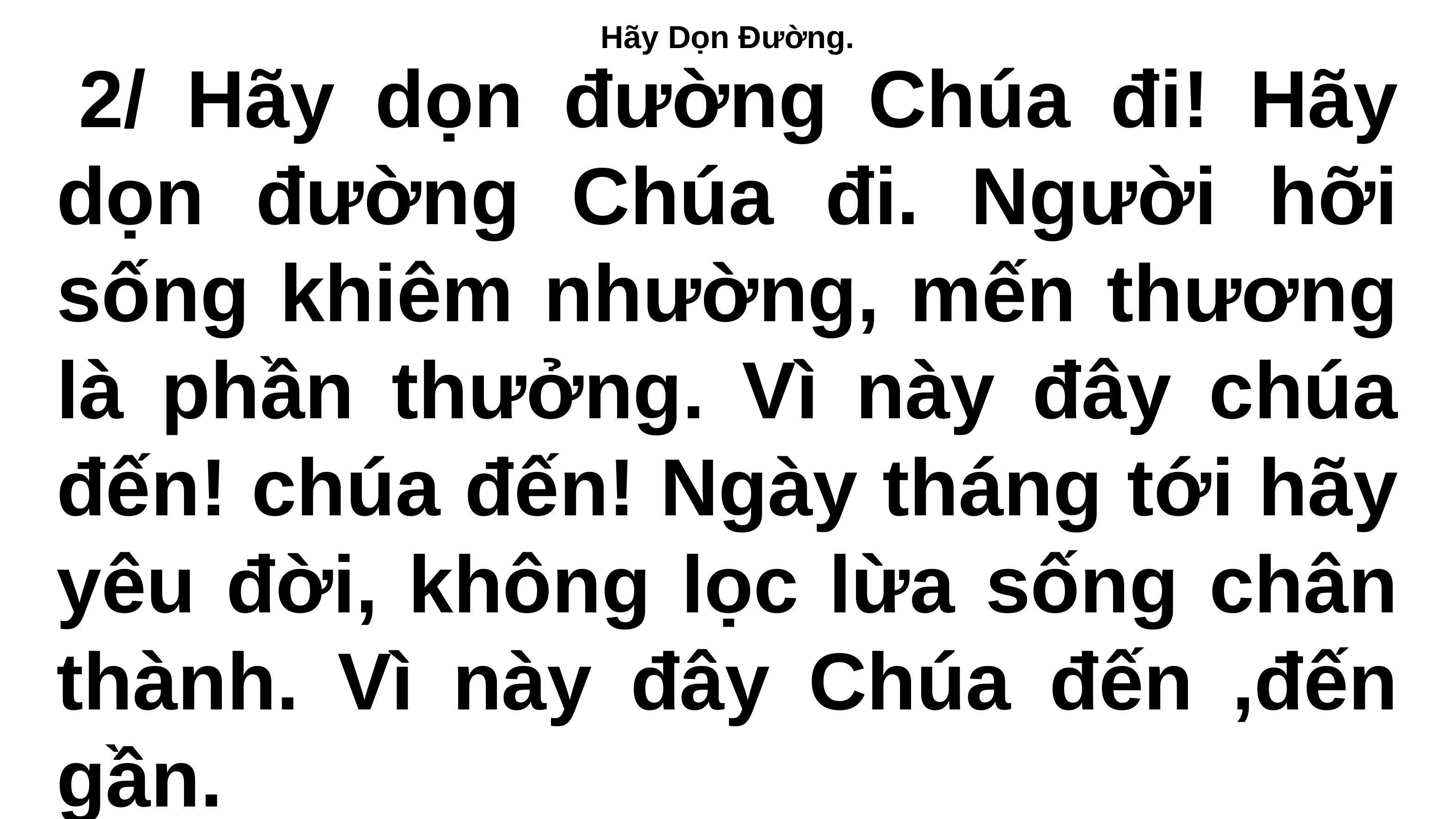

# Hãy Dọn Đường.
 2/ Hãy dọn đường Chúa đi! Hãy dọn đường Chúa đi. Người hỡi sống khiêm nhường, mến thương là phần thưởng. Vì này đây chúa đến! chúa đến! Ngày tháng tới hãy yêu đời, không lọc lừa sống chân thành. Vì này đây Chúa đến ,đến gần.